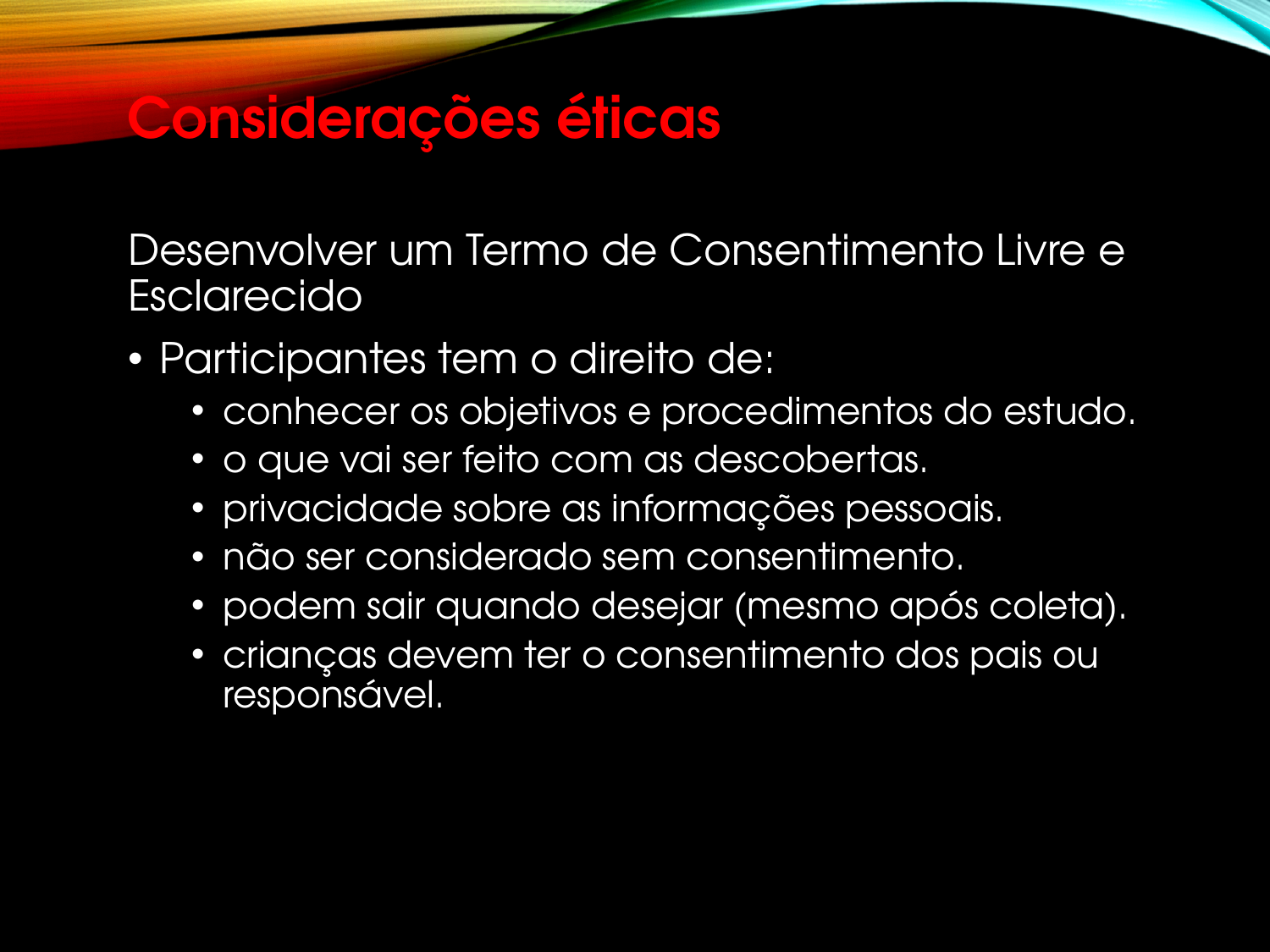

Considerações éticas
Desenvolver um Termo de Consentimento Livre e Esclarecido
Participantes tem o direito de:
conhecer os objetivos e procedimentos do estudo.
o que vai ser feito com as descobertas.
privacidade sobre as informações pessoais.
não ser considerado sem consentimento.
podem sair quando desejar (mesmo após coleta).
crianças devem ter o consentimento dos pais ou responsável.